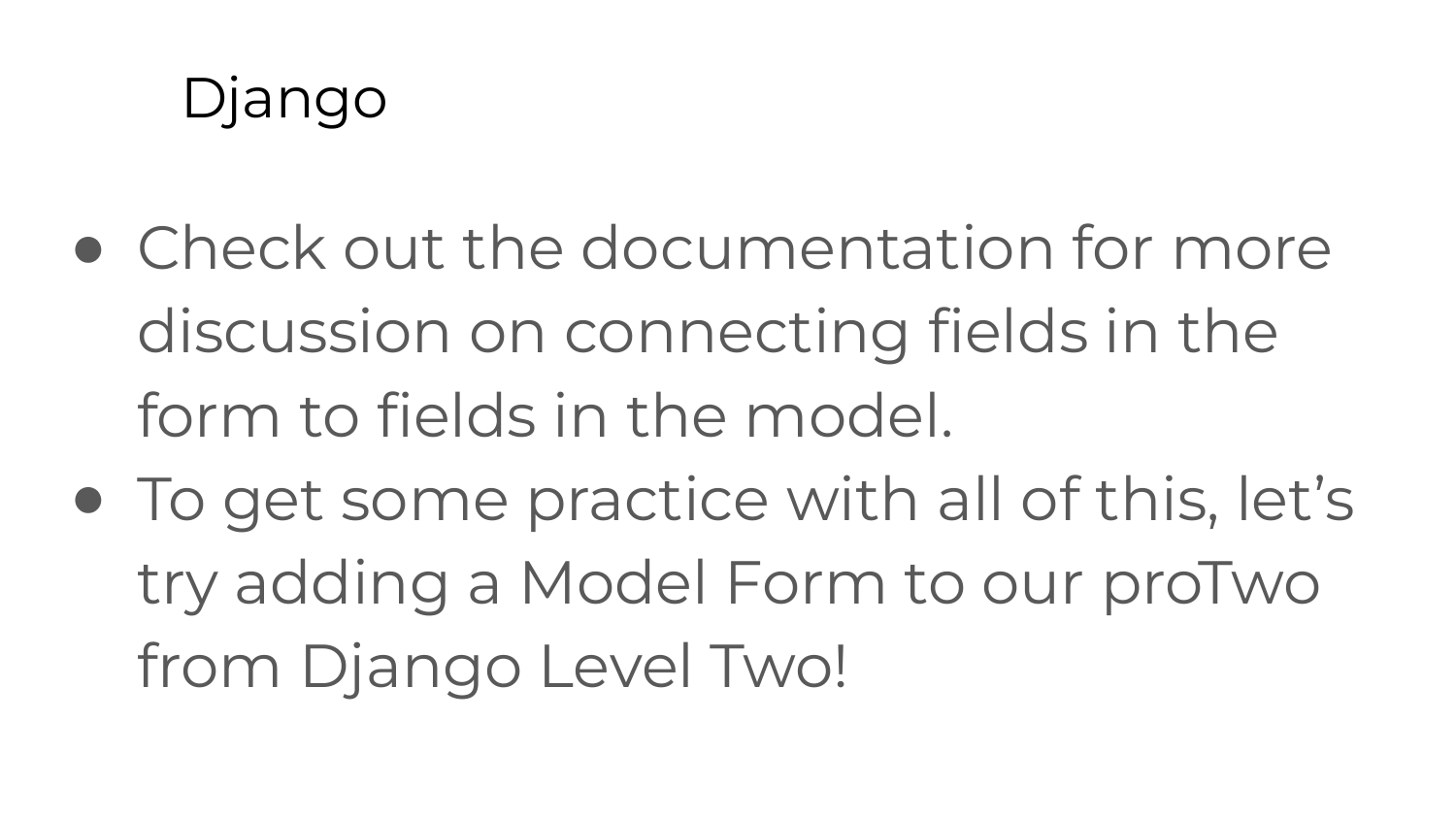

# Django
Check out the documentation for more discussion on connecting fields in the form to fields in the model.
To get some practice with all of this, let’s try adding a Model Form to our proTwo from Django Level Two!